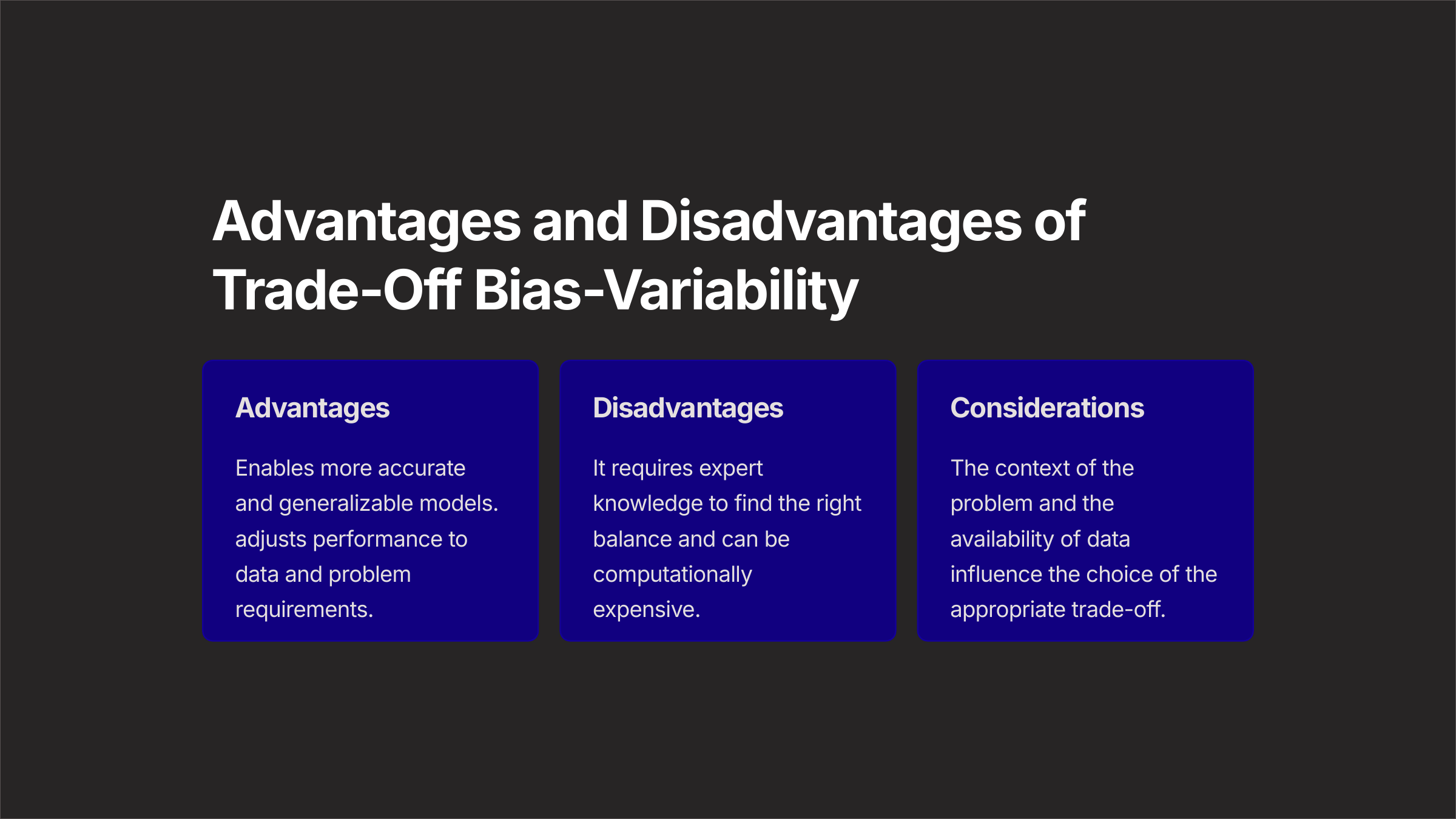

Advantages and Disadvantages of Trade-Off Bias-Variability

Advantages
Disadvantages
Considerations
Enables more accurate and generalizable models. adjusts performance to data and problem requirements.
It requires expert knowledge to find the right balance and can be computationally expensive.
The context of the problem and the availability of data influence the choice of the appropriate trade-off.